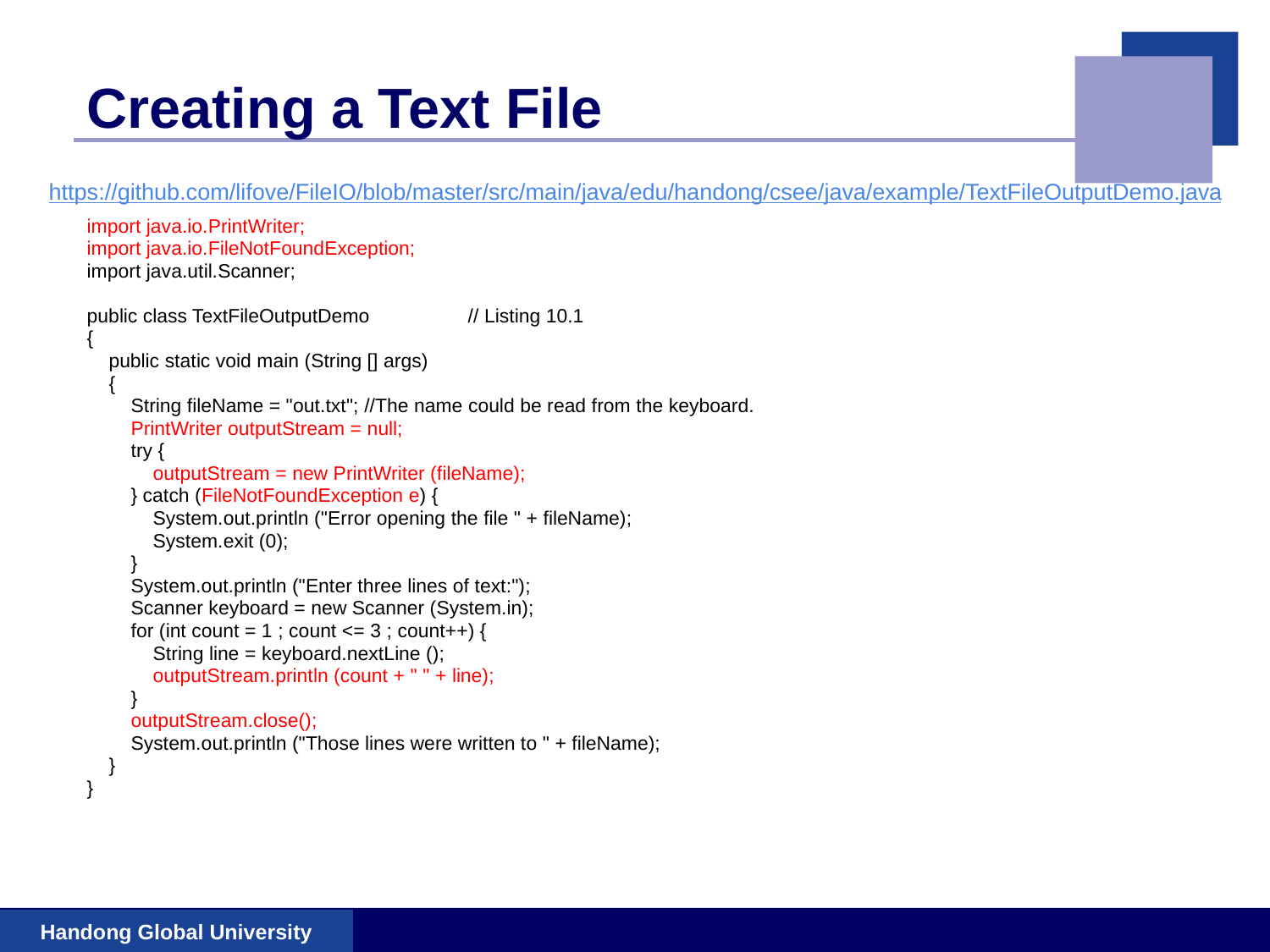

# Creating a Text File
https://github.com/lifove/FileIO/blob/master/src/main/java/edu/handong/csee/java/example/TextFileOutputDemo.java
import java.io.PrintWriter;
import java.io.FileNotFoundException;
import java.util.Scanner;

public class TextFileOutputDemo	// Listing 10.1
{
    public static void main (String [] args)
    {
        String fileName = "out.txt"; //The name could be read from the keyboard.
        PrintWriter outputStream = null;
        try {
            outputStream = new PrintWriter (fileName);
        } catch (FileNotFoundException e) {
            System.out.println ("Error opening the file " + fileName);
            System.exit (0);
        }
        System.out.println ("Enter three lines of text:");
        Scanner keyboard = new Scanner (System.in);
        for (int count = 1 ; count <= 3 ; count++) {
            String line = keyboard.nextLine ();
            outputStream.println (count + " " + line);
        }
        outputStream.close();
        System.out.println ("Those lines were written to " + fileName);
    }
}